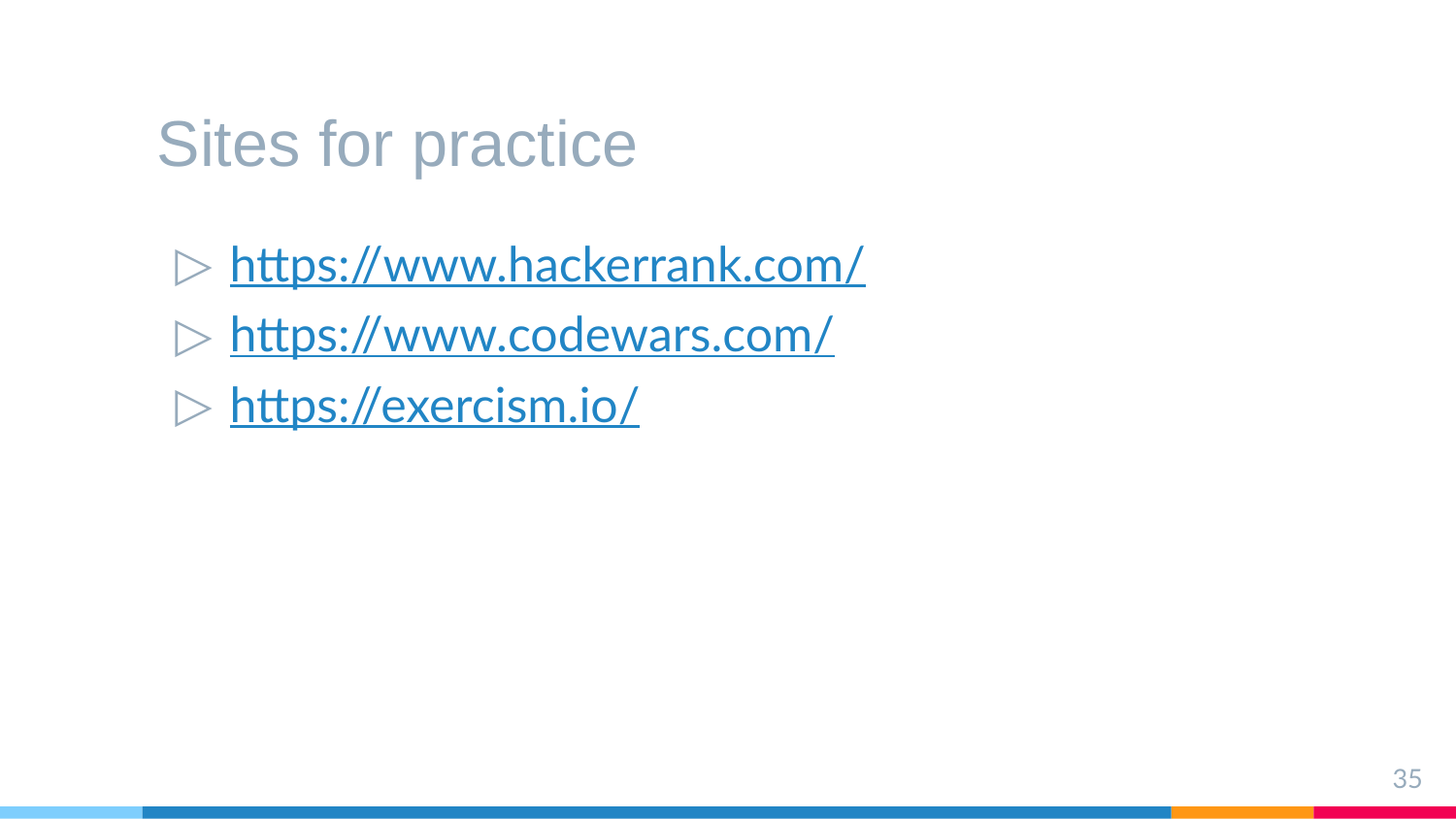

# Sites for practice
https://www.hackerrank.com/
https://www.codewars.com/
https://exercism.io/

35